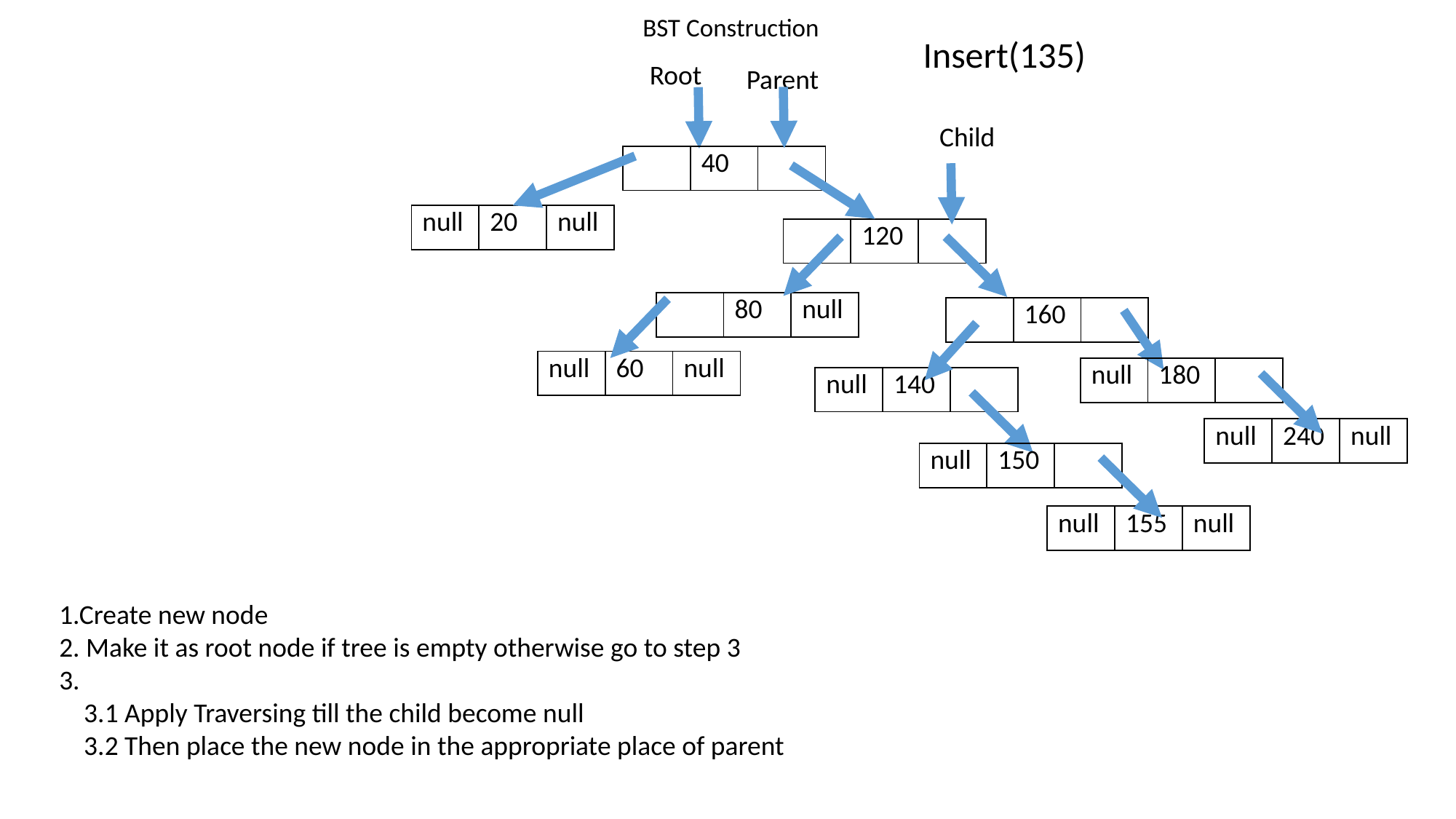

# BST Construction
					Insert(135)
Root
Parent
Child
|  | 40 |  |
| --- | --- | --- |
| null | 20 | null |
| --- | --- | --- |
|  | 120 |  |
| --- | --- | --- |
|  | 80 | null |
| --- | --- | --- |
|  | 160 |  |
| --- | --- | --- |
| null | 60 | null |
| --- | --- | --- |
| null | 180 |  |
| --- | --- | --- |
| null | 140 |  |
| --- | --- | --- |
| null | 240 | null |
| --- | --- | --- |
| null | 150 |  |
| --- | --- | --- |
| null | 155 | null |
| --- | --- | --- |
1.Create new node
2. Make it as root node if tree is empty otherwise go to step 3
3.
    3.1 Apply Traversing till the child become null
    3.2 Then place the new node in the appropriate place of parent